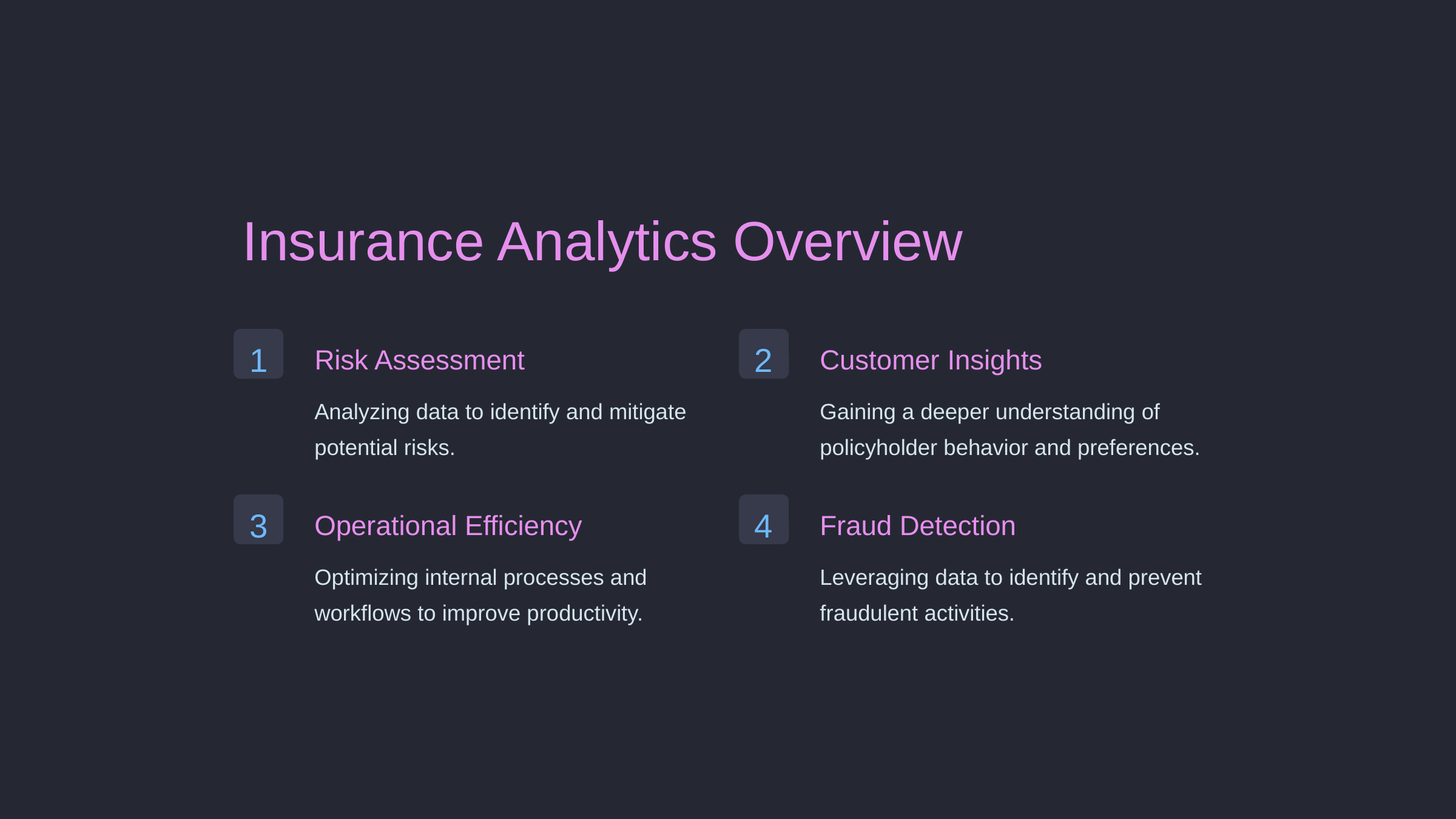

Insurance Analytics Overview

1
2
Risk Assessment
Customer Insights
Analyzing data to identify and mitigate potential risks.
Gaining a deeper understanding of policyholder behavior and preferences.

3
4
Operational Efficiency
Fraud Detection
Optimizing internal processes and workflows to improve productivity.
Leveraging data to identify and prevent fraudulent activities.